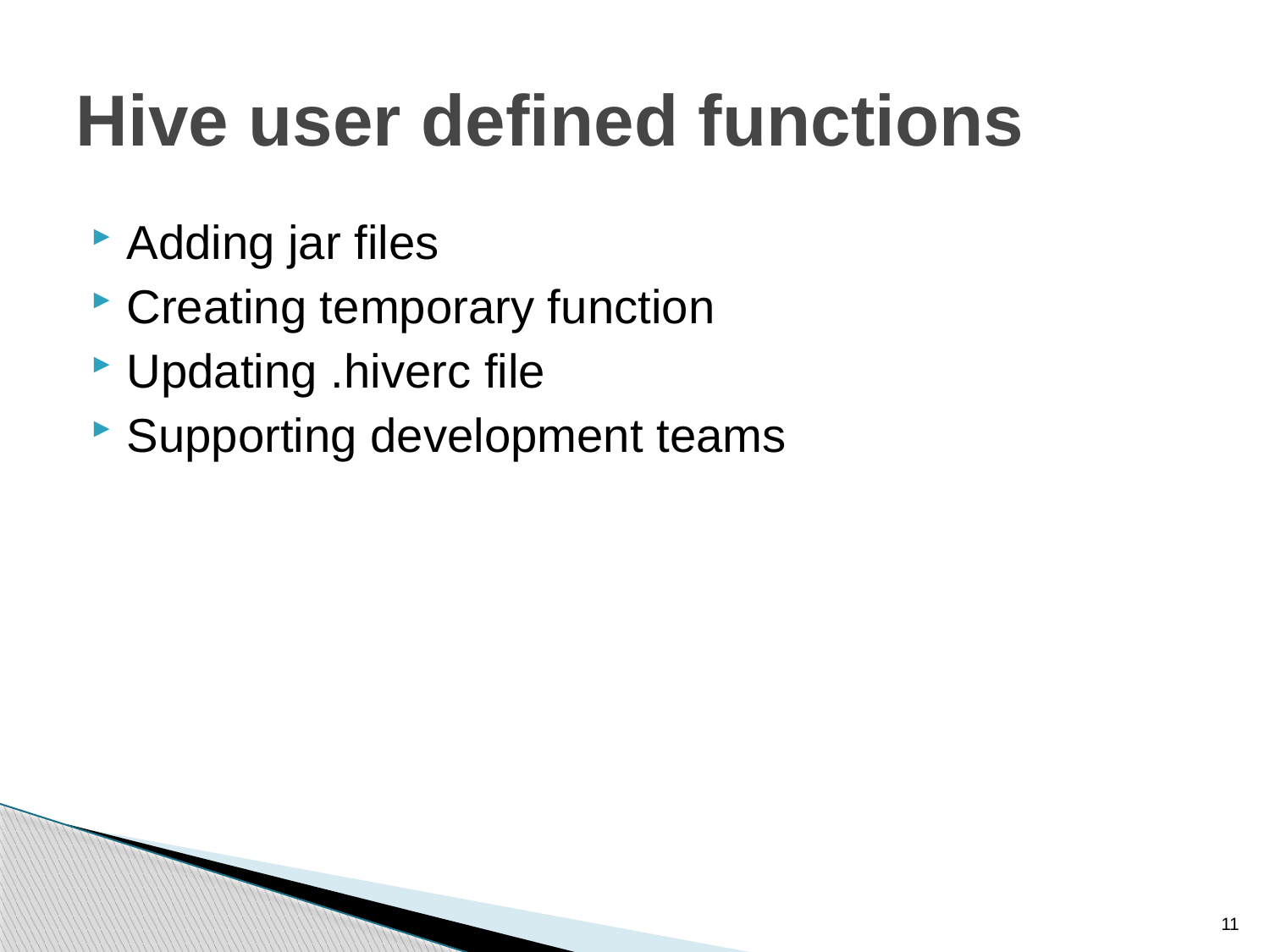

# Hive user defined functions
Adding jar files
Creating temporary function
Updating .hiverc file
Supporting development teams
11